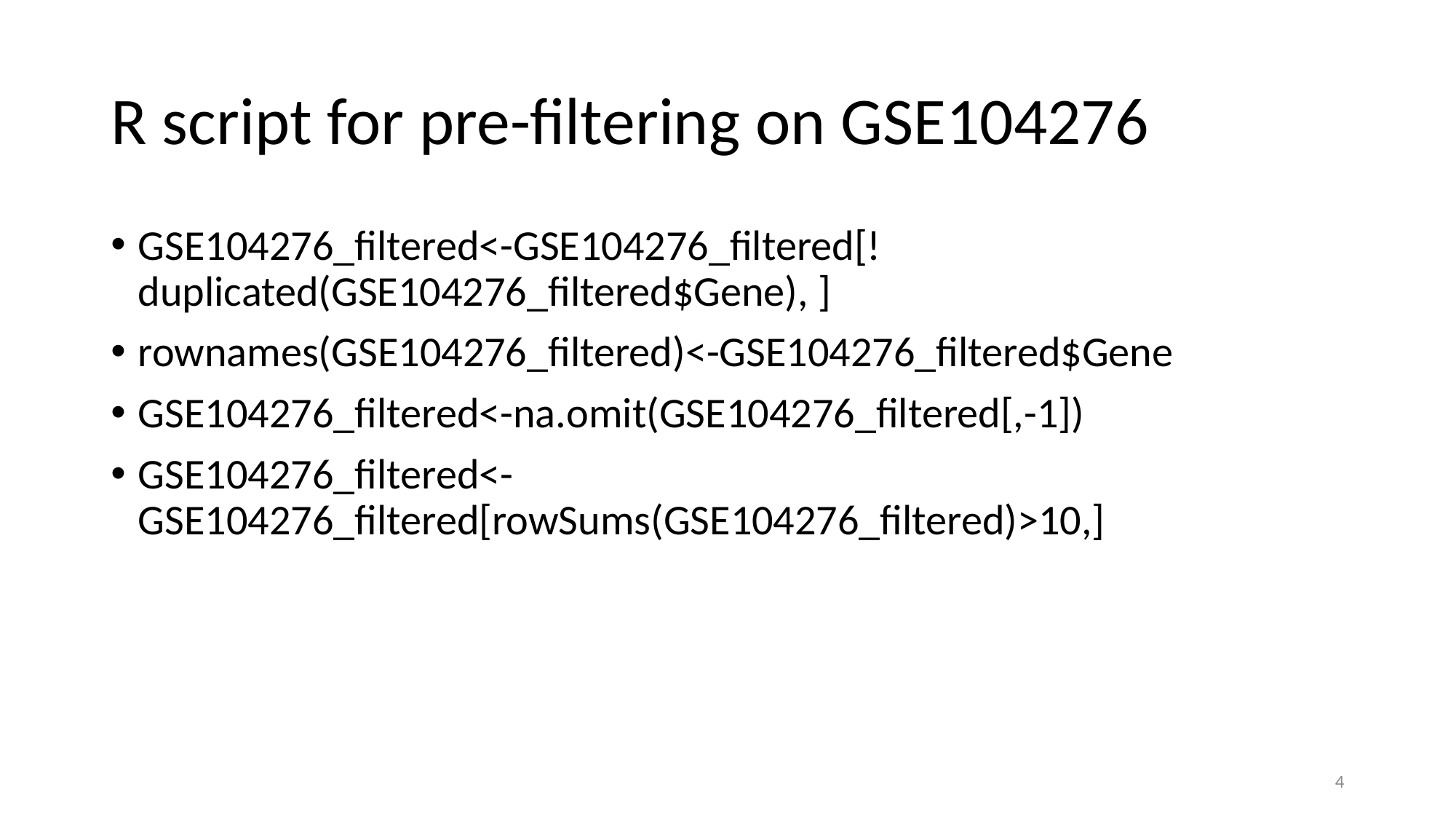

# R script for pre-filtering on GSE104276
GSE104276_filtered<-GSE104276_filtered[!duplicated(GSE104276_filtered$Gene), ]
rownames(GSE104276_filtered)<-GSE104276_filtered$Gene
GSE104276_filtered<-na.omit(GSE104276_filtered[,-1])
GSE104276_filtered<-GSE104276_filtered[rowSums(GSE104276_filtered)>10,]

4